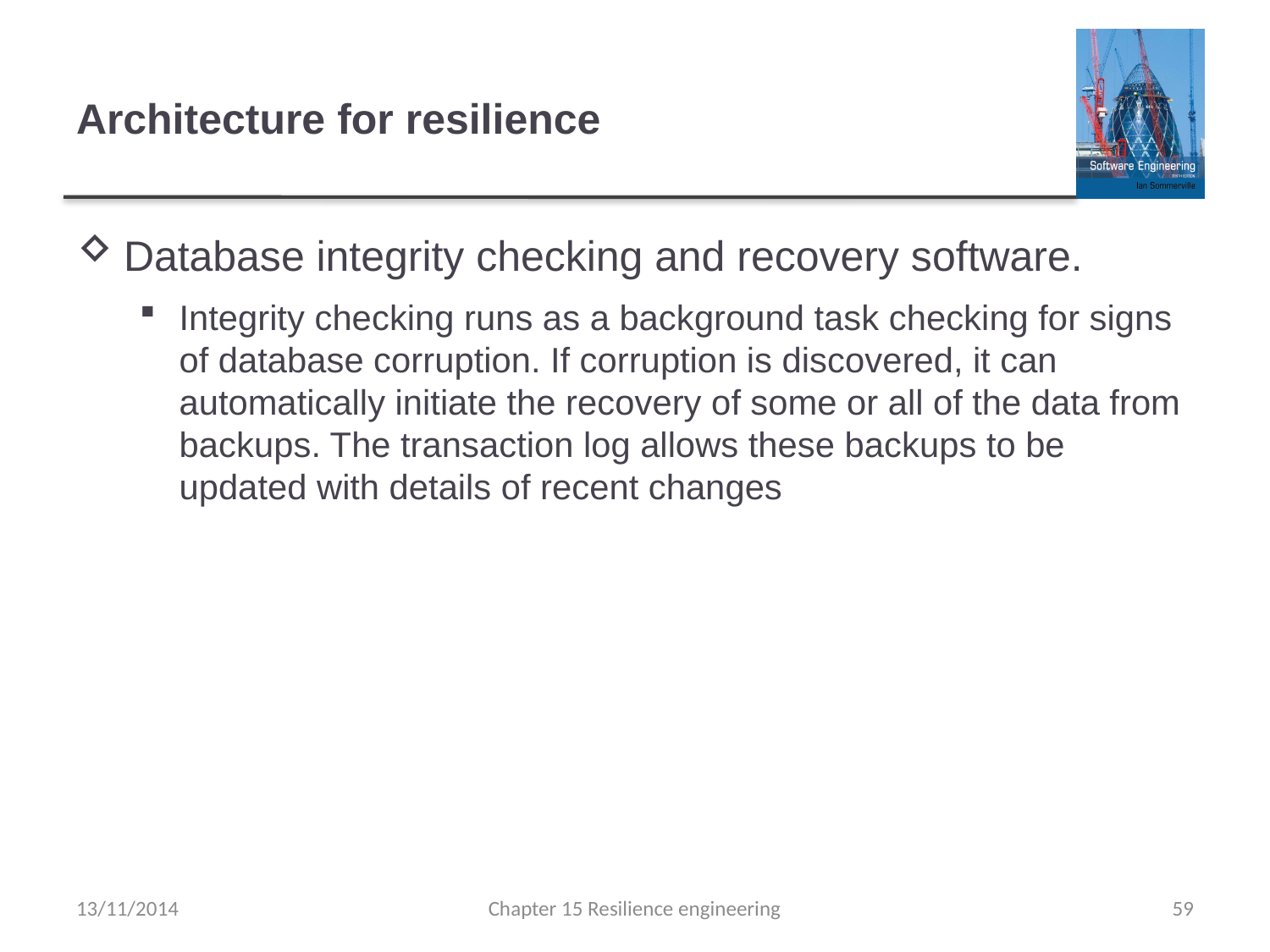

# Architecture for resilience
Database integrity checking and recovery software.
Integrity checking runs as a background task checking for signs of database corruption. If corruption is discovered, it can automatically initiate the recovery of some or all of the data from backups. The transaction log allows these backups to be updated with details of recent changes
13/11/2014
Chapter 15 Resilience engineering
59